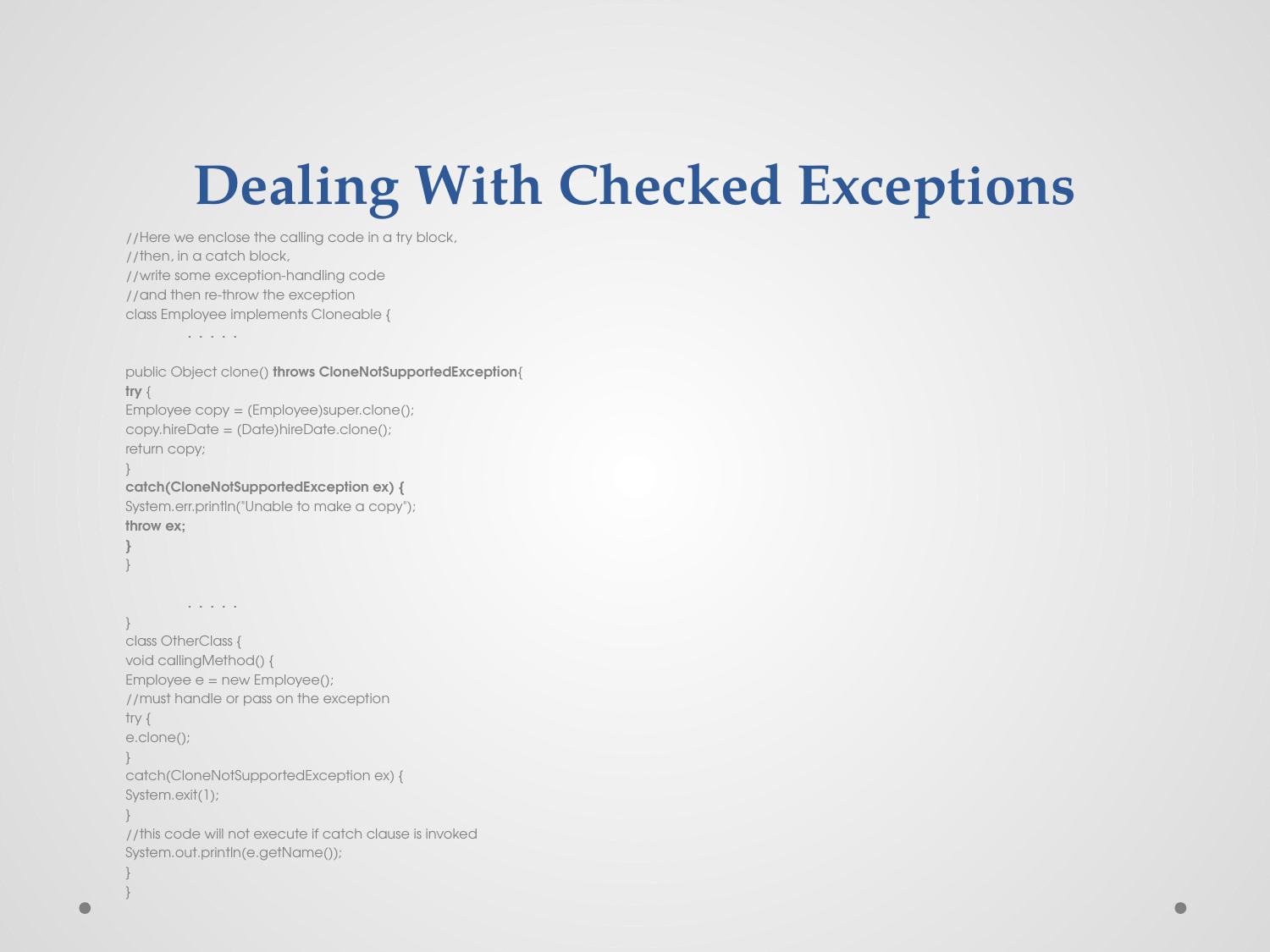

# Dealing With Checked Exceptions
//Here we enclose the calling code in a try block,
//then, in a catch block,
	//write some exception-handling code
	//and then re-throw the exception
class Employee implements Cloneable {
  		.  .  .  .  .

	public Object clone() throws CloneNotSupportedException{
		try {
		Employee copy = (Employee)super.clone();
			copy.hireDate = (Date)hireDate.clone();
			return copy;
		}
		catch(CloneNotSupportedException ex) {
			System.err.println("Unable to make a copy");
			throw ex;
		}
	}

  		.  .  .  .  .
}
class OtherClass {
	void callingMethod() {
		Employee e = new Employee();
		//must handle or pass on the exception
		try {
		e.clone();
	}
	catch(CloneNotSupportedException ex) {
		System.exit(1);
	}
	//this code will not execute if catch clause is invoked
	System.out.println(e.getName());
	}
}